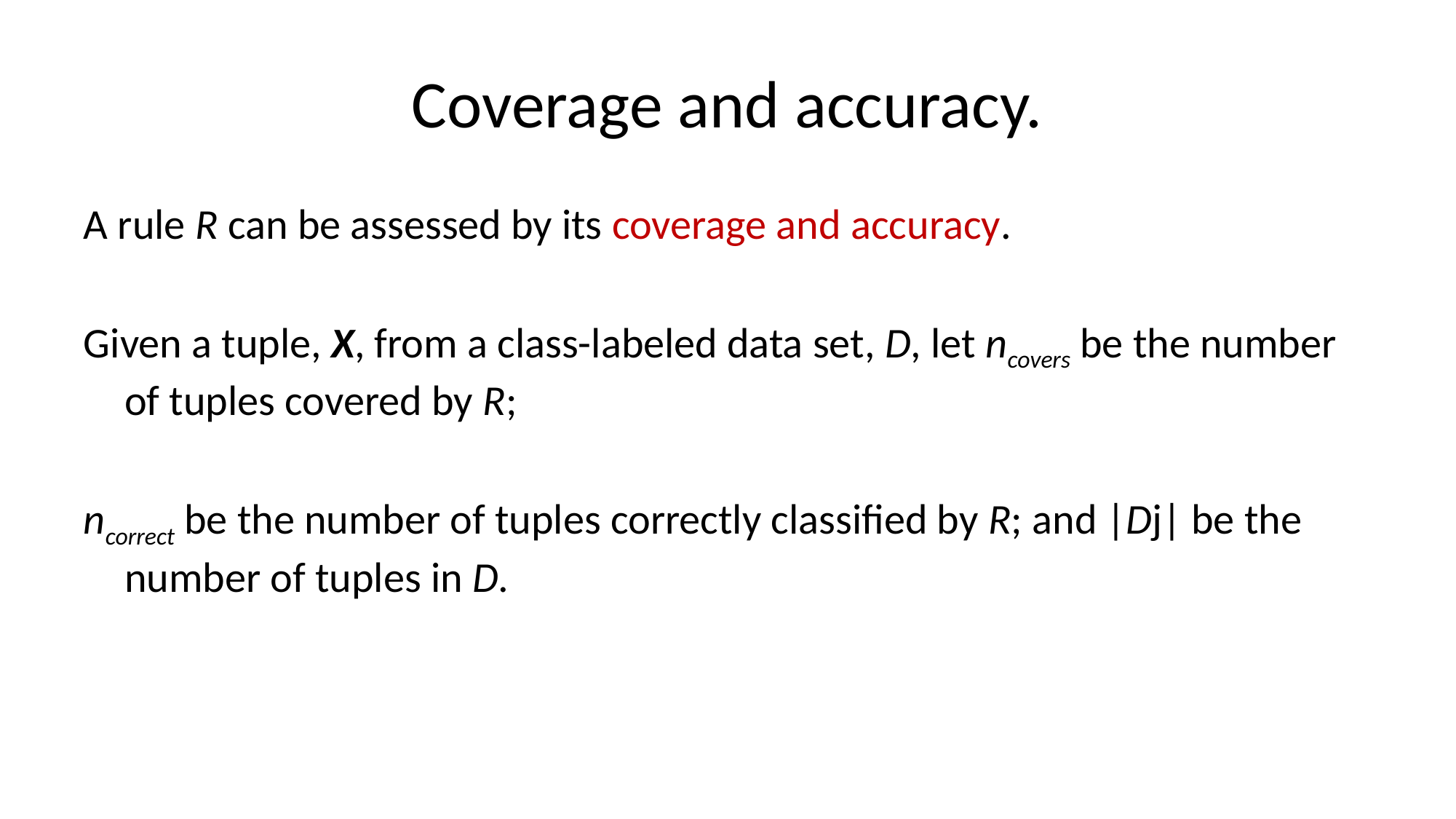

# Coverage and accuracy.
A rule R can be assessed by its coverage and accuracy.

Given a tuple, X, from a class-labeled data set, D, let ncovers be the number of tuples covered by R;

ncorrect be the number of tuples correctly classified by R; and |Dj| be the number of tuples in D.